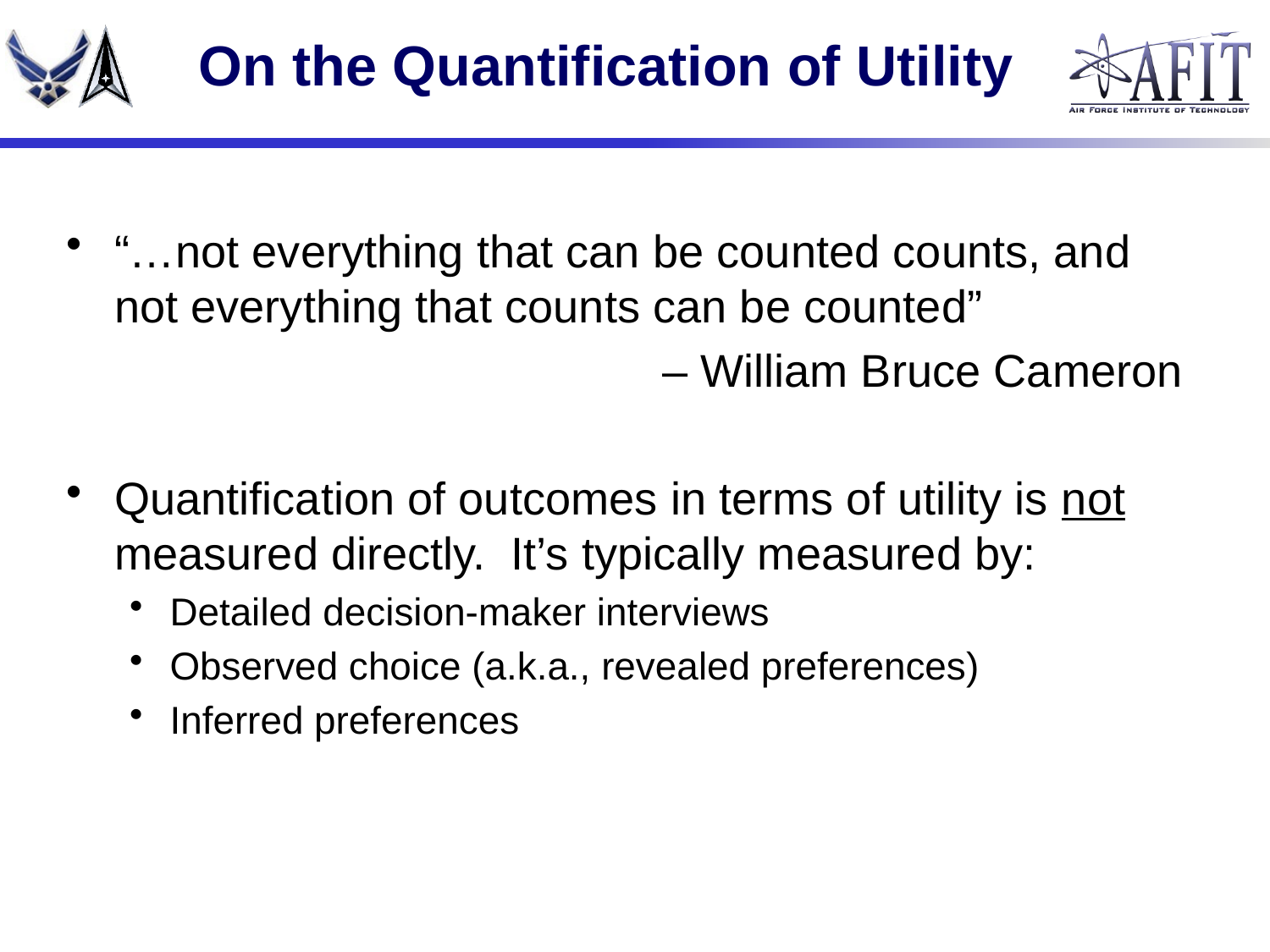

# On the Quantification of Utility
“…not everything that can be counted counts, and not everything that counts can be counted”
– William Bruce Cameron

Quantification of outcomes in terms of utility is not measured directly.  It’s typically measured by:
Detailed decision-maker interviews
Observed choice (a.k.a., revealed preferences)
Inferred preferences